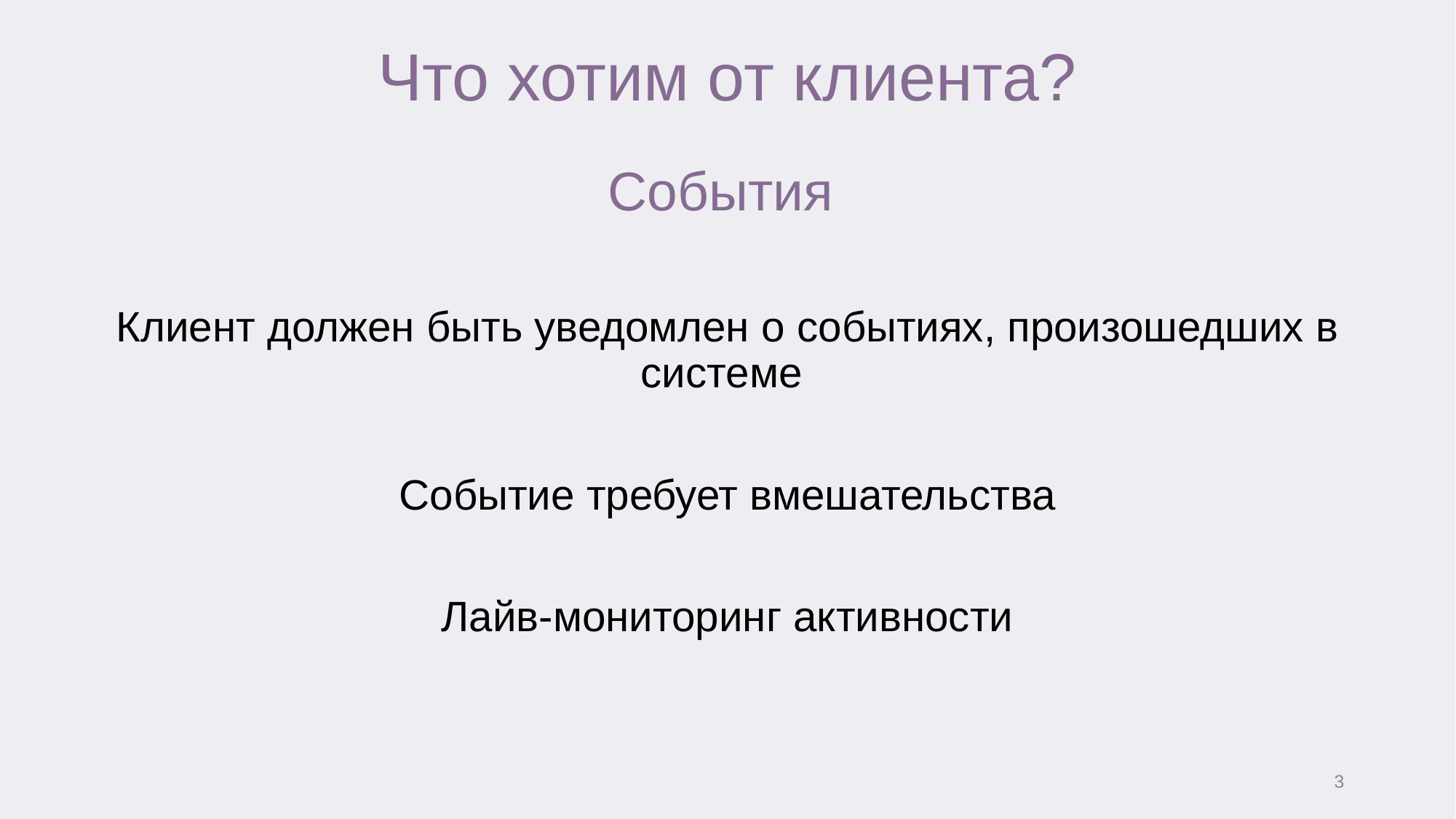

# Что хотим от клиента?
События

Клиент должен быть уведомлен о событиях, произошедших в системе

Событие требует вмешательства

Лайв-мониторинг активности

3